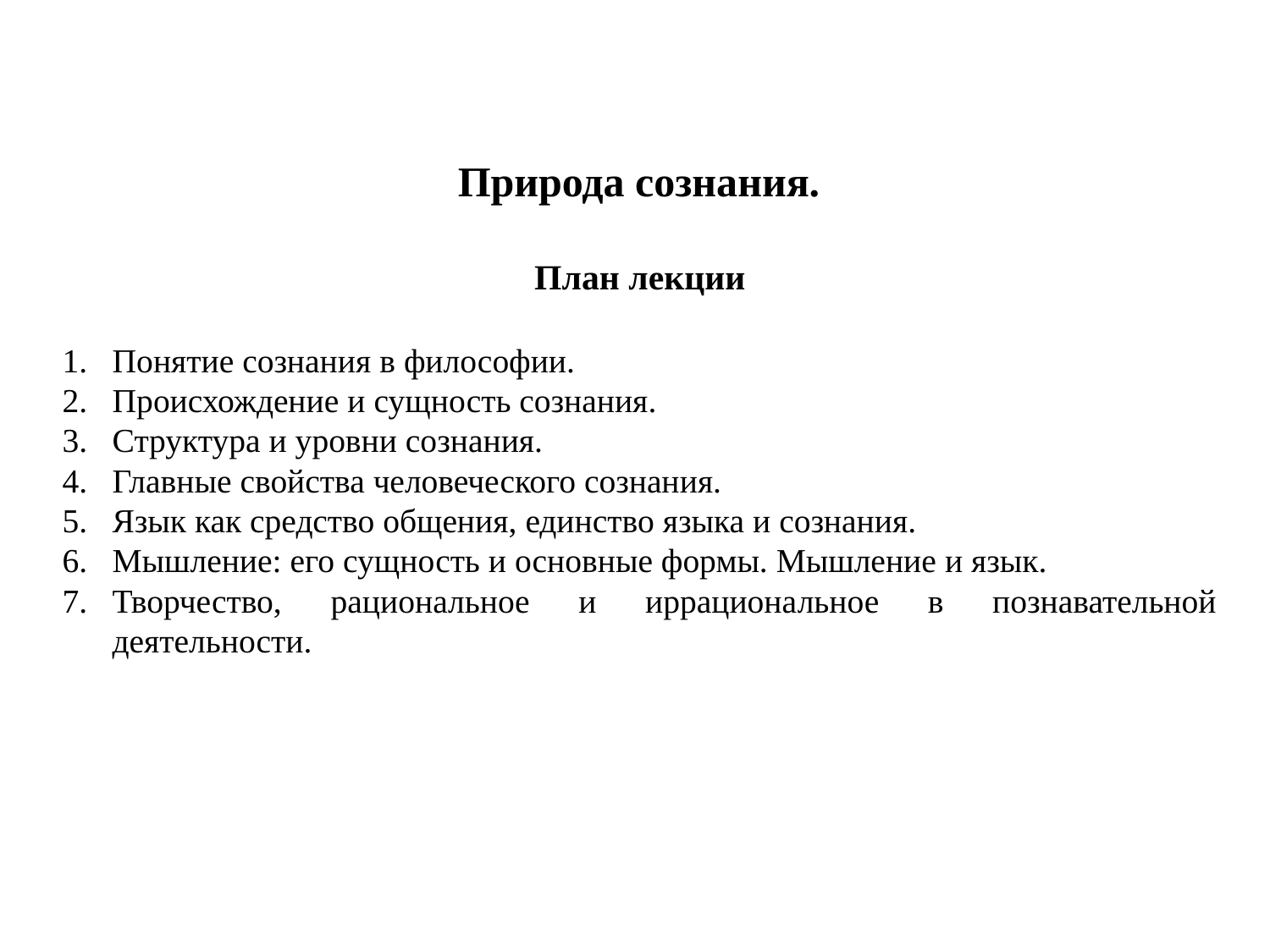

# Природа сознания.
План лекции

Понятие сознания в философии.
Происхождение и сущность сознания.
Структура и уровни сознания.
Главные свойства человеческого сознания.
Язык как средство общения, единство языка и сознания.
Мышление: его сущность и основные формы. Мышление и язык.
Творчество, рациональное и иррациональное в познавательной деятельности.